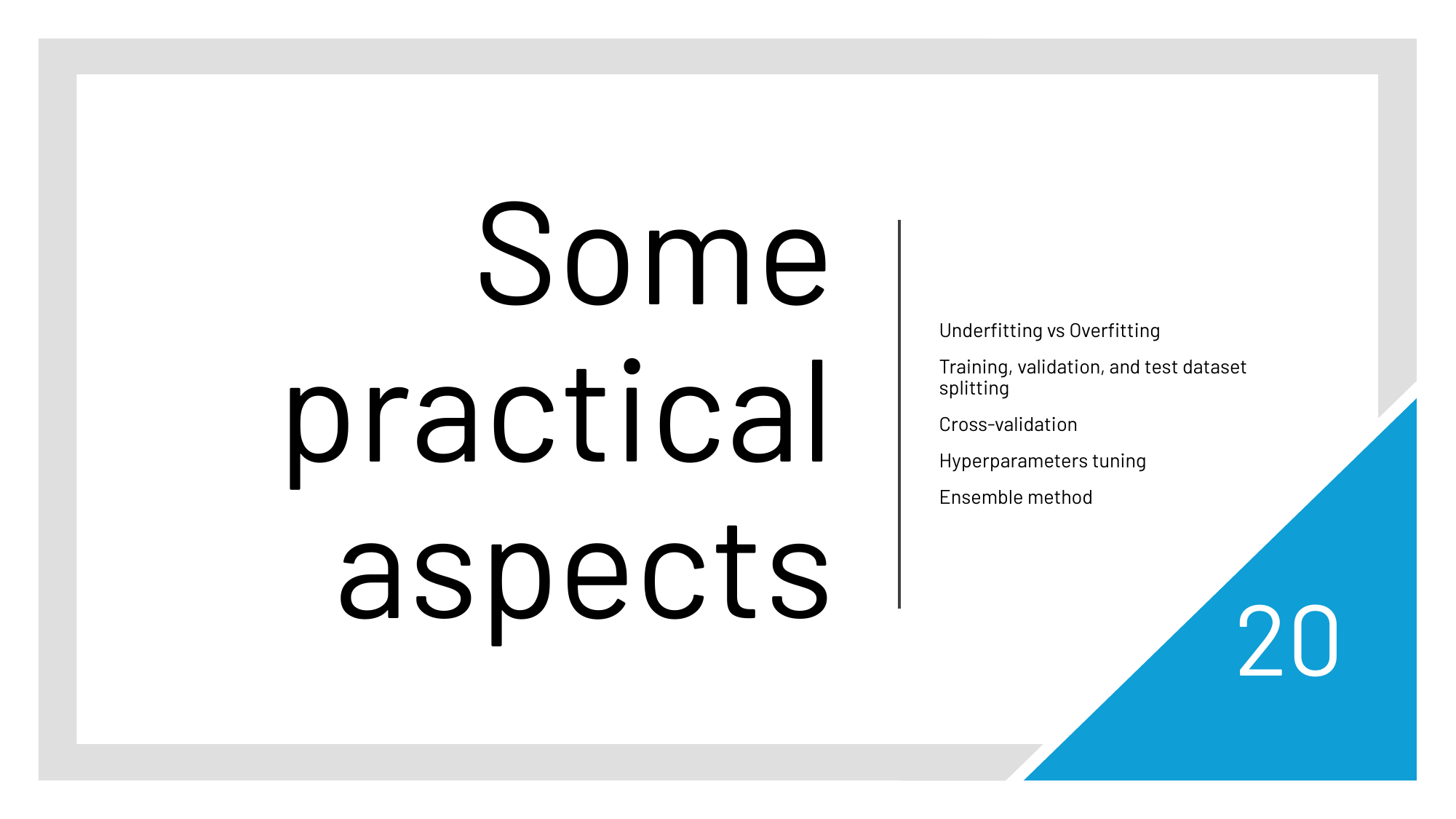

# Some practical aspects
Underfitting vs Overfitting
Training, validation, and test dataset splitting
Cross-validation
Hyperparameters tuning
Ensemble method

20